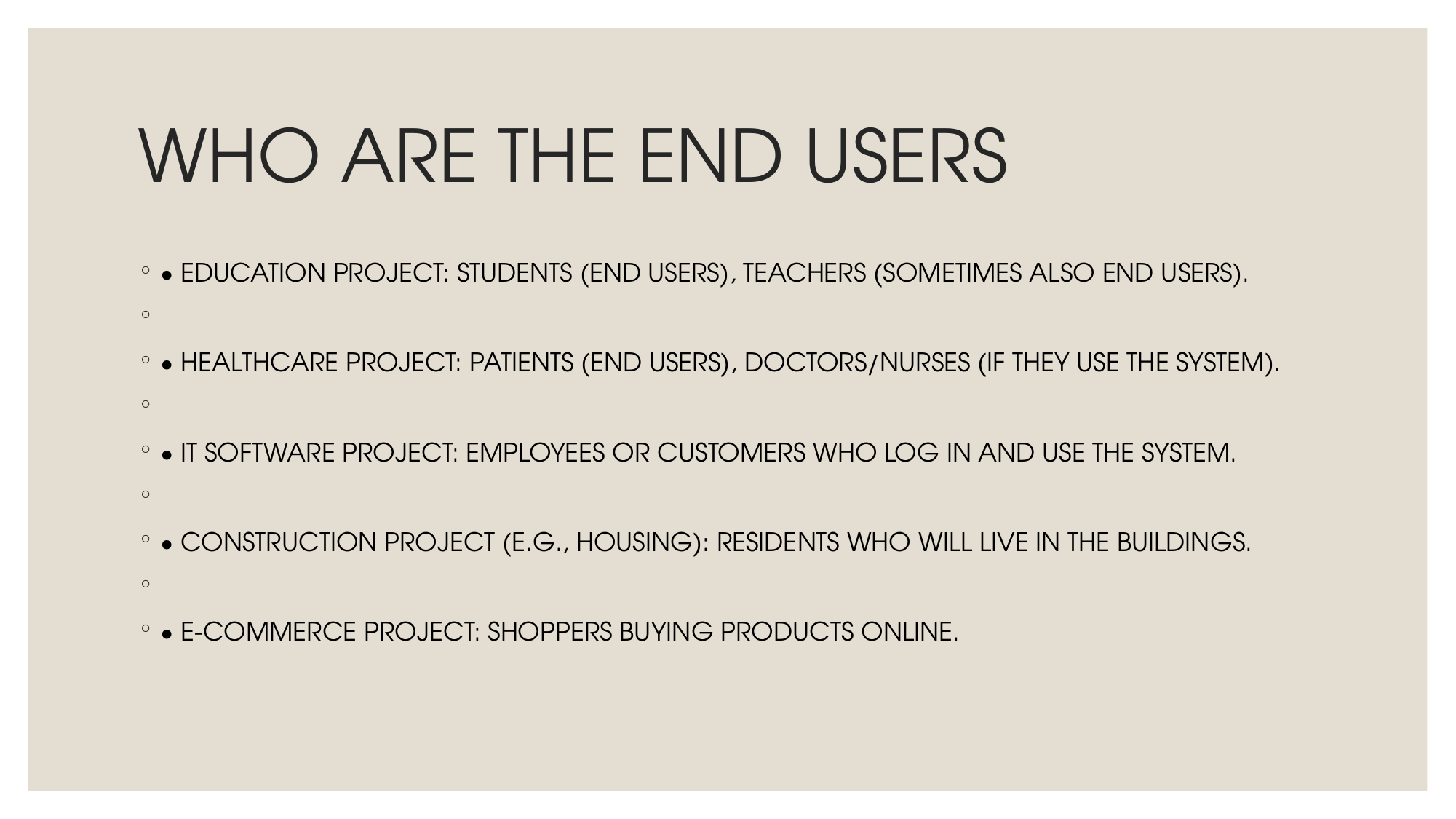

# WHO ARE THE END USERS
• EDUCATION PROJECT: STUDENTS (END USERS), TEACHERS (SOMETIMES ALSO END USERS).

• HEALTHCARE PROJECT: PATIENTS (END USERS), DOCTORS/NURSES (IF THEY USE THE SYSTEM).

• IT SOFTWARE PROJECT: EMPLOYEES OR CUSTOMERS WHO LOG IN AND USE THE SYSTEM.

• CONSTRUCTION PROJECT (E.G., HOUSING): RESIDENTS WHO WILL LIVE IN THE BUILDINGS.

• E-COMMERCE PROJECT: SHOPPERS BUYING PRODUCTS ONLINE.